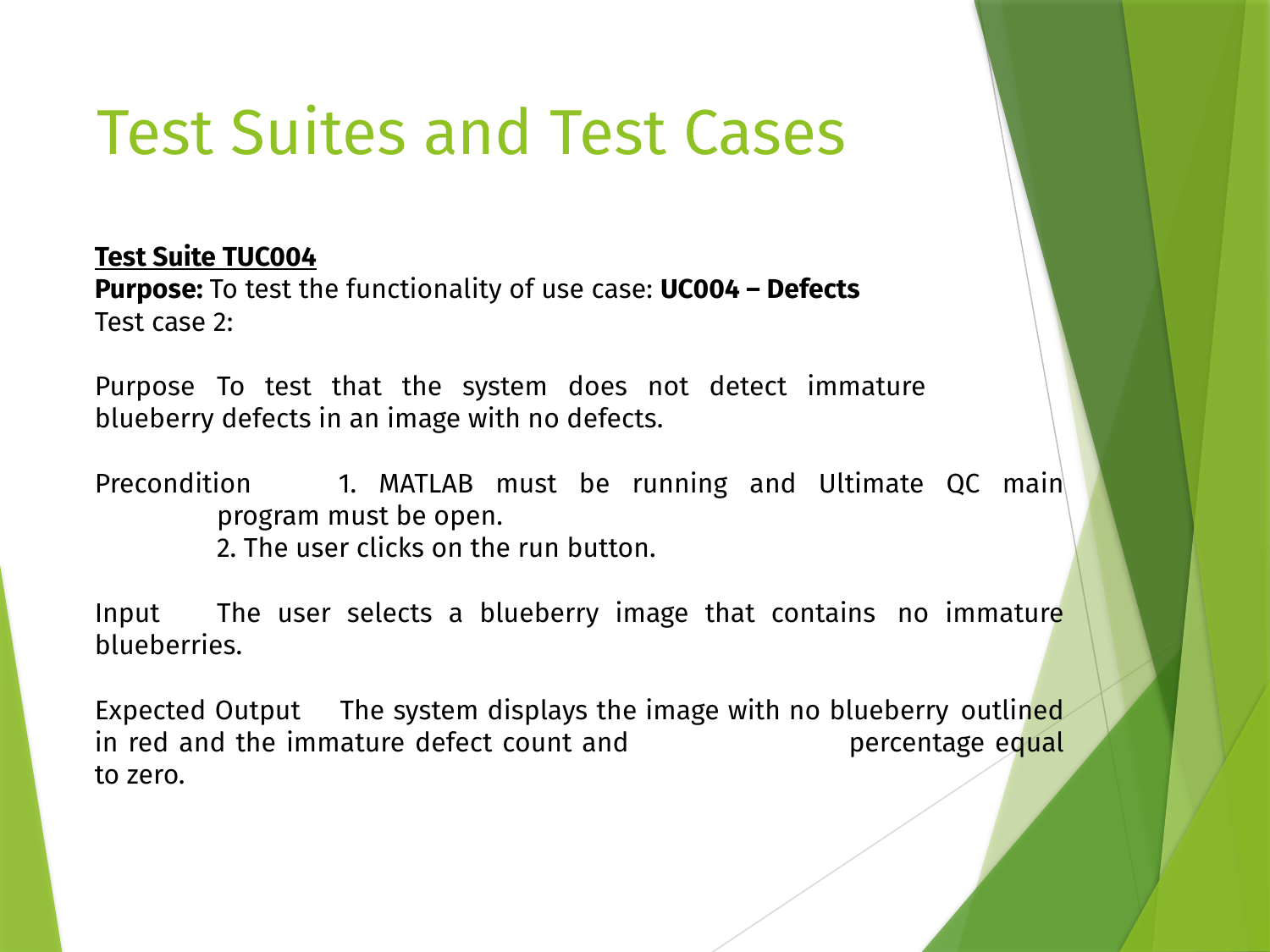

# Test Suites and Test Cases
Test Suite TUC004
Purpose: To test the functionality of use case: UC004 – Defects
Test case 2:

Purpose			To test that the system does not detect immature 					blueberry defects in an image with no defects.

Precondition		1. MATLAB must be running and Ultimate QC main 					program must be open.
		2. The user clicks on the run button.

Input			The user selects a blueberry image that contains 						no immature blueberries.

Expected Output	The system displays the image with no blueberry 						outlined in red and the immature defect count and 					percentage equal to zero.